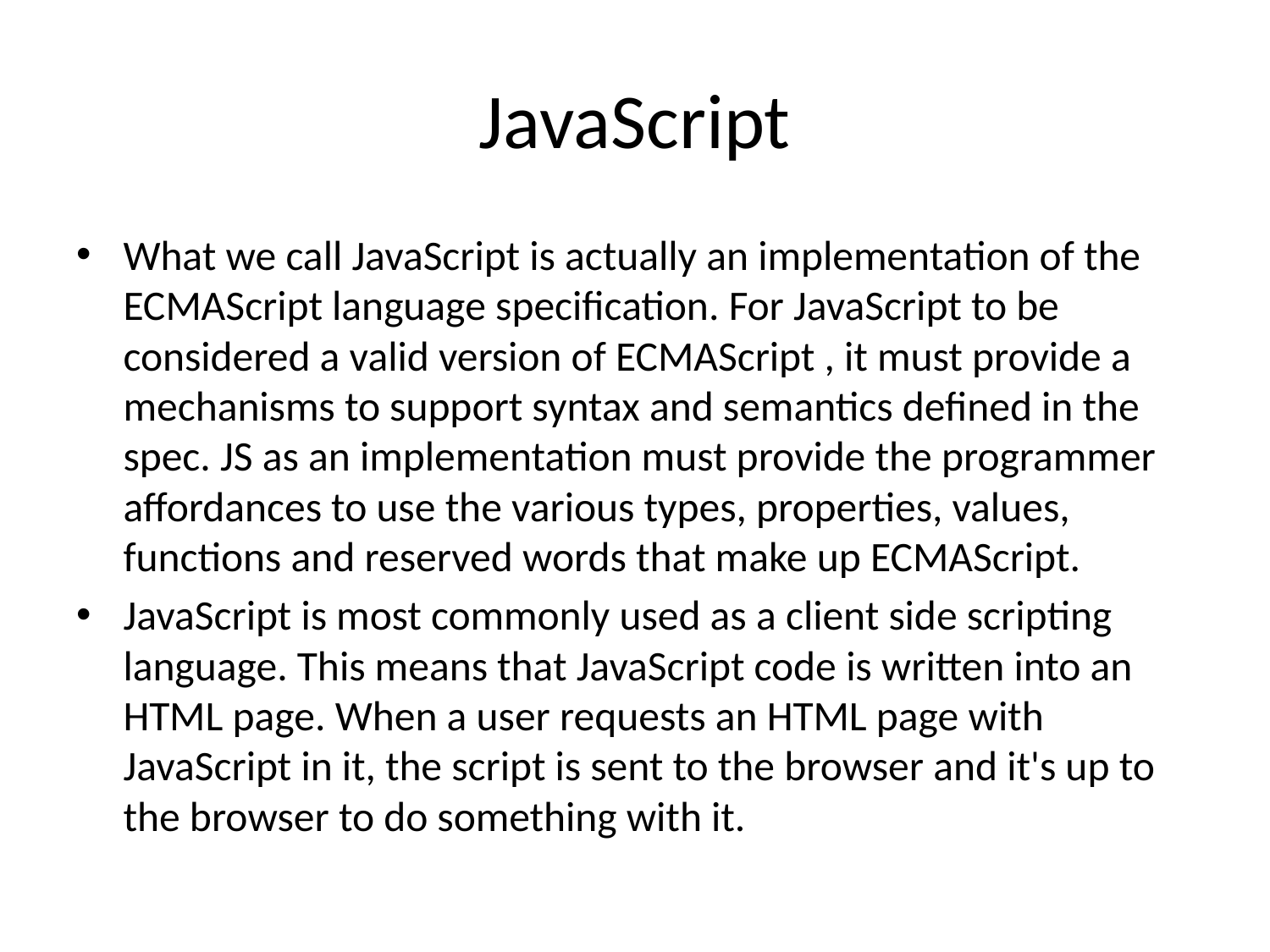

# JavaScript
What we call JavaScript is actually an implementation of the ECMAScript language specification. For JavaScript to be considered a valid version of ECMAScript , it must provide a mechanisms to support syntax and semantics defined in the spec. JS as an implementation must provide the programmer affordances to use the various types, properties, values, functions and reserved words that make up ECMAScript.
JavaScript is most commonly used as a client side scripting language. This means that JavaScript code is written into an HTML page. When a user requests an HTML page with JavaScript in it, the script is sent to the browser and it's up to the browser to do something with it.